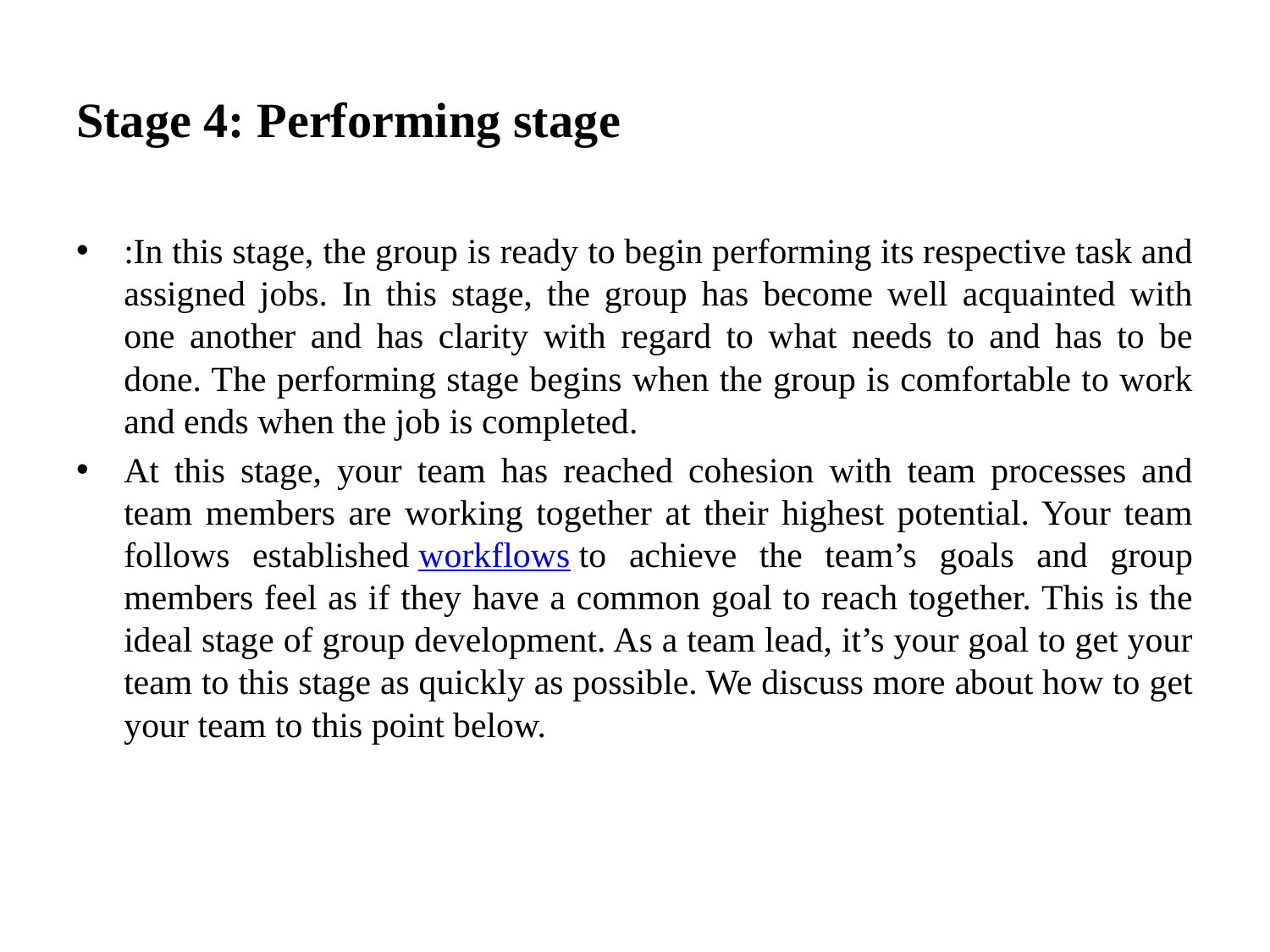

# Stage 4: Performing stage
:In this stage, the group is ready to begin performing its respective task and assigned jobs. In this stage, the group has become well acquainted with one another and has clarity with regard to what needs to and has to be done. The performing stage begins when the group is comfortable to work and ends when the job is completed.
At this stage, your team has reached cohesion with team processes and team members are working together at their highest potential. Your team follows established workflows to achieve the team’s goals and group members feel as if they have a common goal to reach together. This is the ideal stage of group development. As a team lead, it’s your goal to get your team to this stage as quickly as possible. We discuss more about how to get your team to this point below.